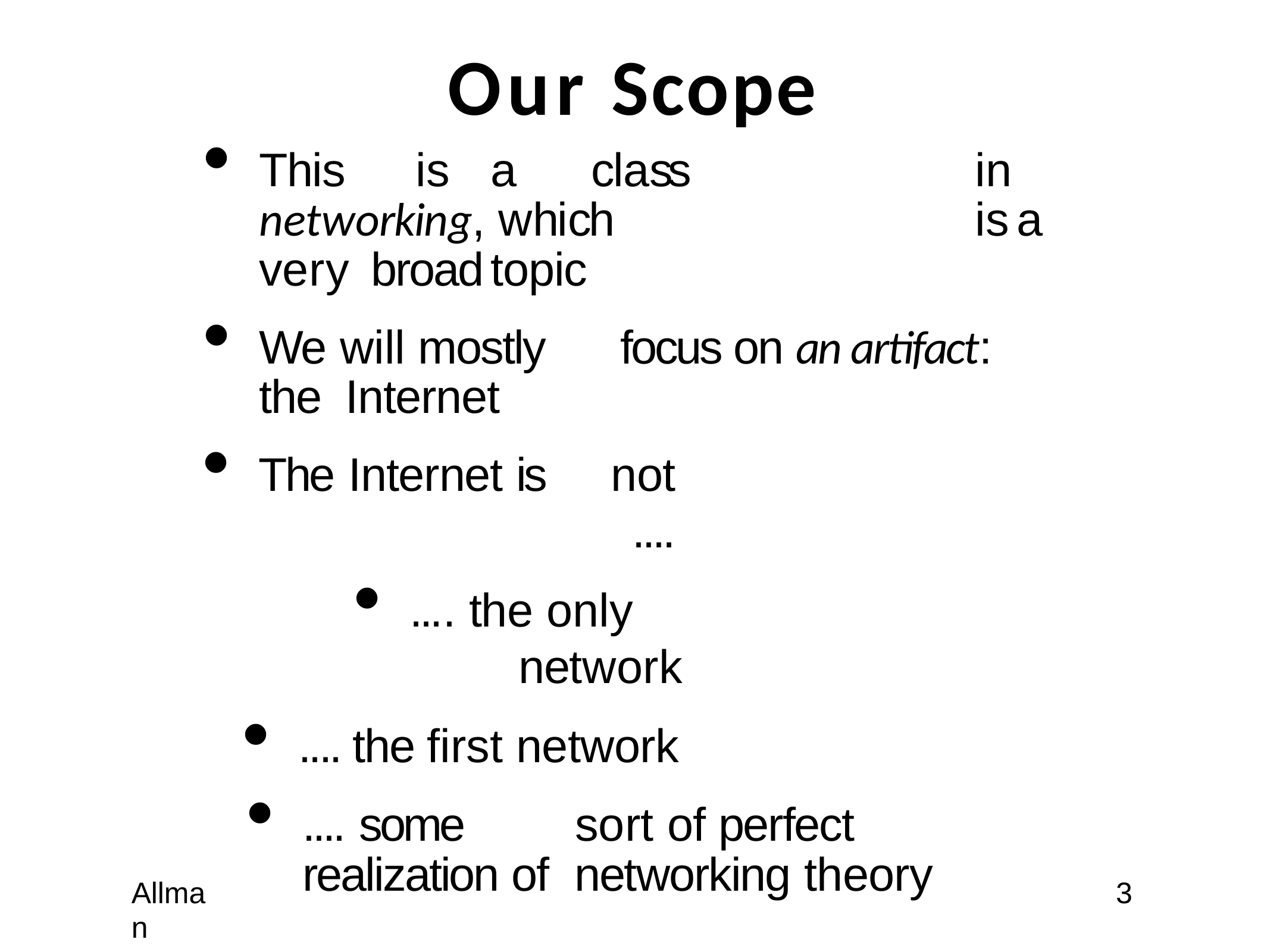

# Our Scope
This	is		a	class	in networking, which	is	a	very  broad	topic
We will mostly	focus on an artifact: the  Internet
The Internet is	not ....
.... the only	network
.... the first network
.... some	sort of perfect realization of  networking theory
Allman
3